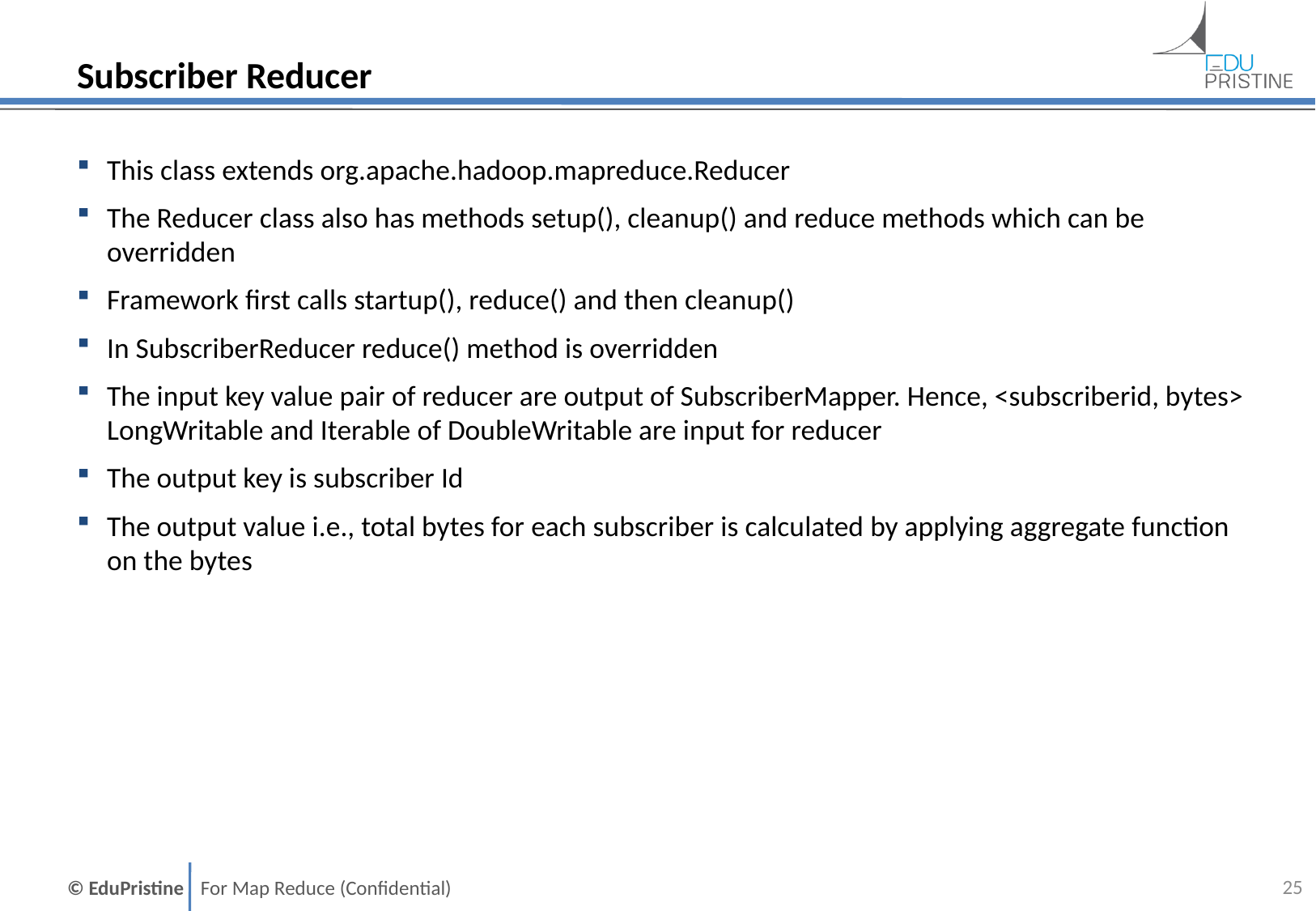

# Subscriber Reducer
This class extends org.apache.hadoop.mapreduce.Reducer
The Reducer class also has methods setup(), cleanup() and reduce methods which can be overridden
Framework first calls startup(), reduce() and then cleanup()
In SubscriberReducer reduce() method is overridden
The input key value pair of reducer are output of SubscriberMapper. Hence, <subscriberid, bytes> LongWritable and Iterable of DoubleWritable are input for reducer
The output key is subscriber Id
The output value i.e., total bytes for each subscriber is calculated by applying aggregate function on the bytes
25